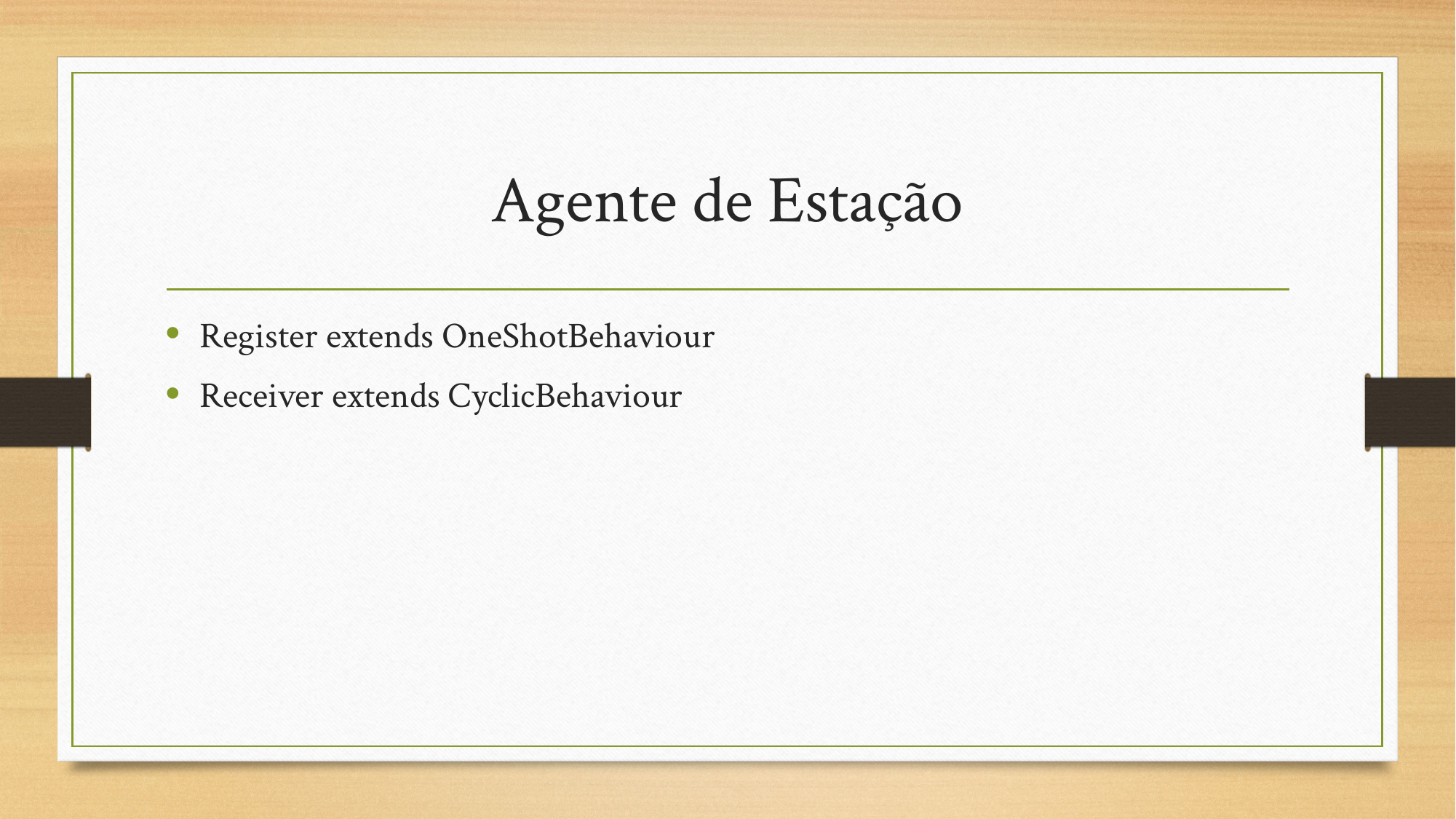

# Agente de Estação
Register extends OneShotBehaviour
Receiver extends CyclicBehaviour